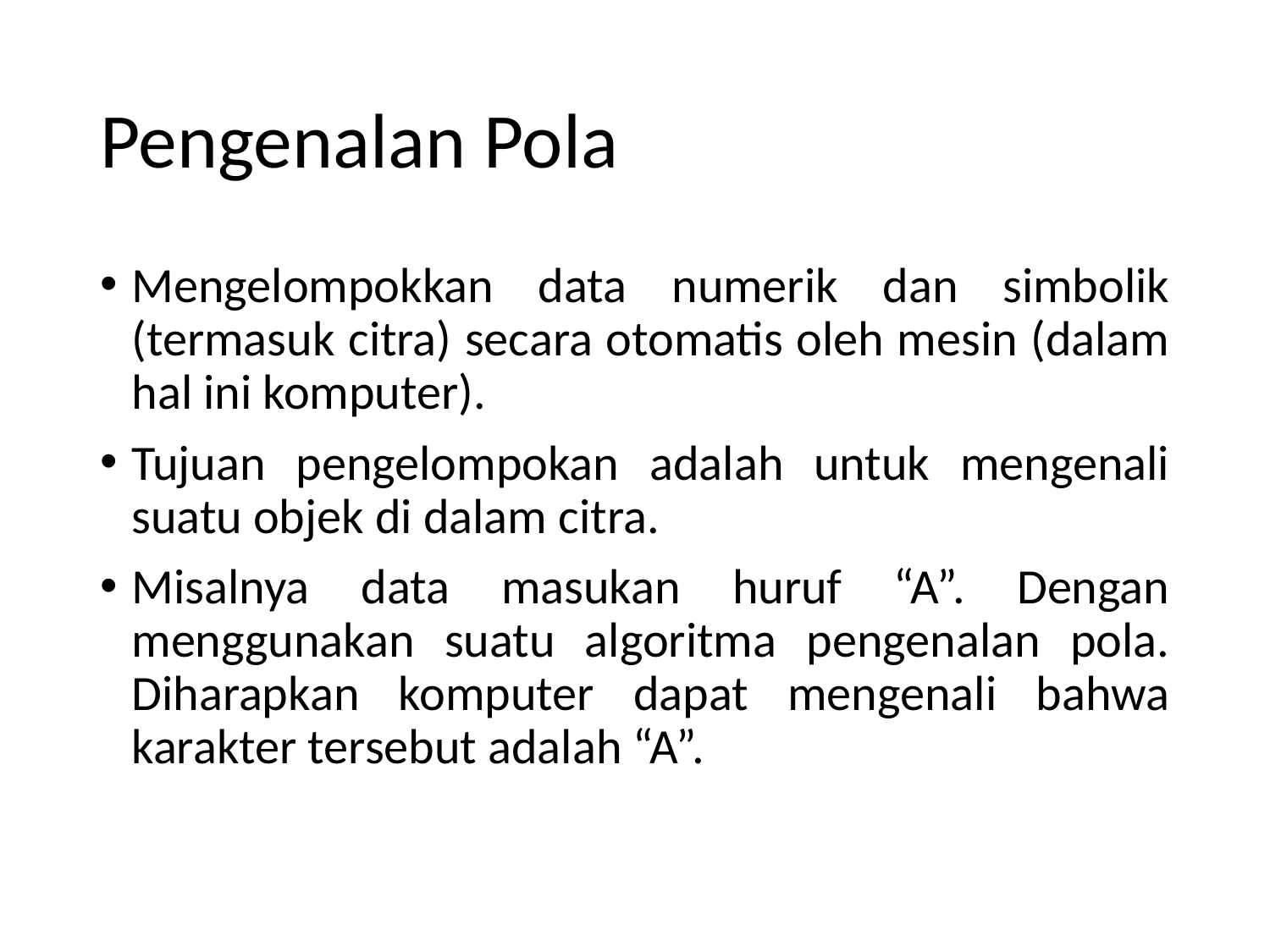

# Pengenalan Pola
Mengelompokkan data numerik dan simbolik (termasuk citra) secara otomatis oleh mesin (dalam hal ini komputer).
Tujuan pengelompokan adalah untuk mengenali suatu objek di dalam citra.
Misalnya data masukan huruf “A”. Dengan menggunakan suatu algoritma pengenalan pola. Diharapkan komputer dapat mengenali bahwa karakter tersebut adalah “A”.